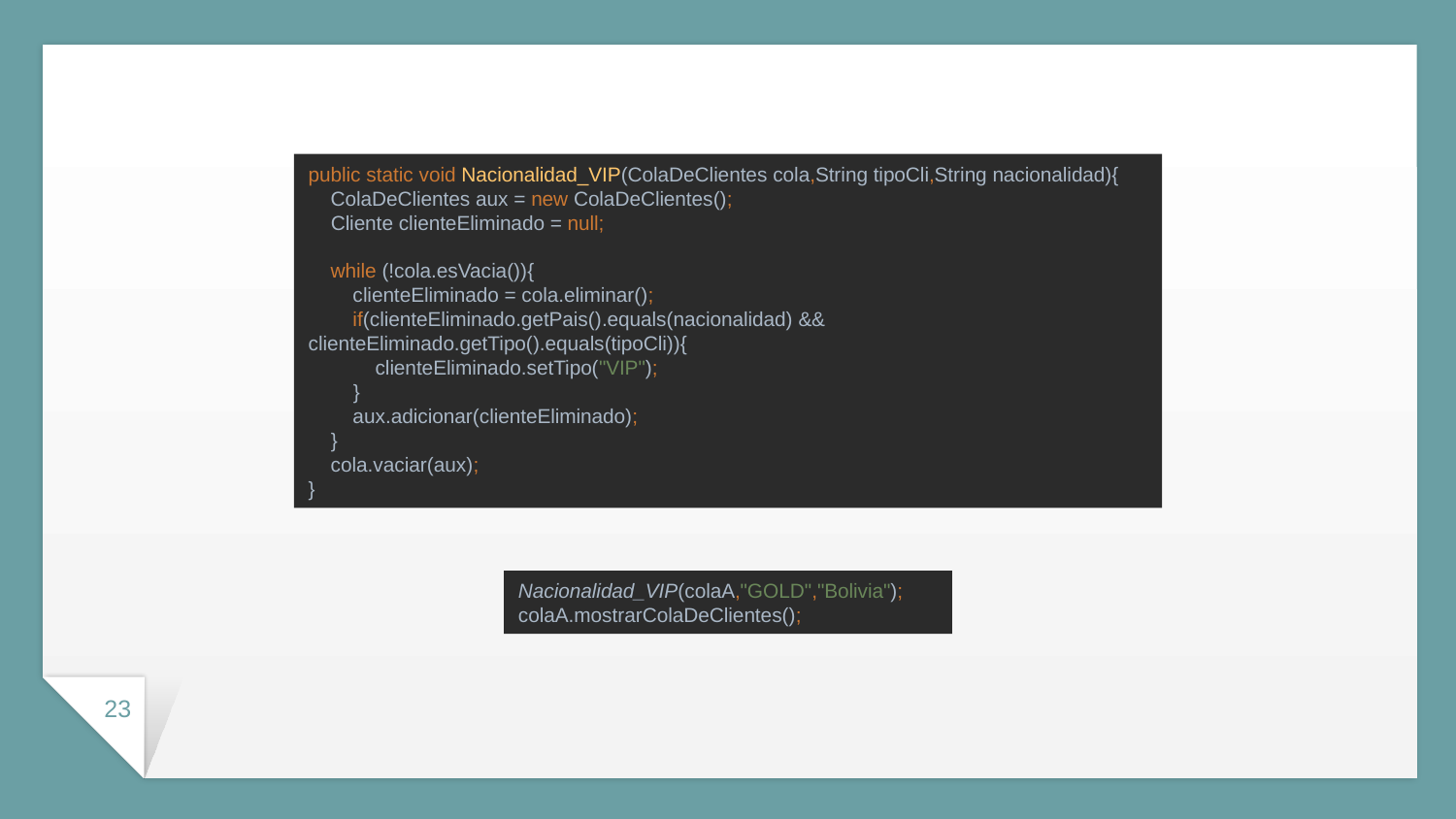

public static void Nacionalidad_VIP(ColaDeClientes cola,String tipoCli,String nacionalidad){
    ColaDeClientes aux = new ColaDeClientes();
    Cliente clienteEliminado = null;
    while (!cola.esVacia()){
        clienteEliminado = cola.eliminar();
        if(clienteEliminado.getPais().equals(nacionalidad) && clienteEliminado.getTipo().equals(tipoCli)){
            clienteEliminado.setTipo("VIP");
        }
        aux.adicionar(clienteEliminado);
    }
    cola.vaciar(aux);
}
Nacionalidad_VIP(colaA,"GOLD","Bolivia");
colaA.mostrarColaDeClientes();
23